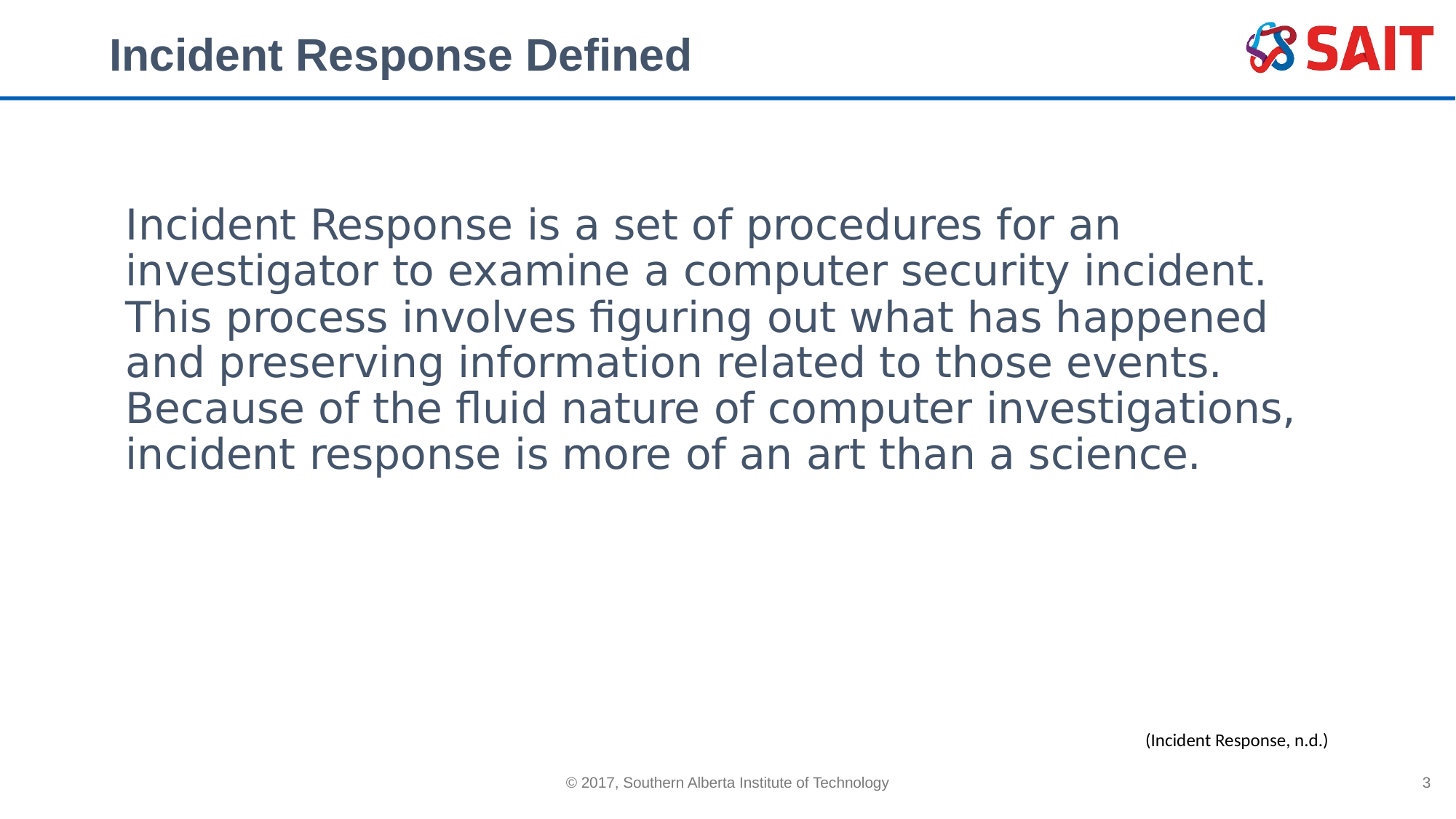

# Incident Response Defined
Incident Response is a set of procedures for an investigator to examine a computer security incident. This process involves figuring out what has happened and preserving information related to those events. Because of the fluid nature of computer investigations, incident response is more of an art than a science.

(Incident Response, n.d.)